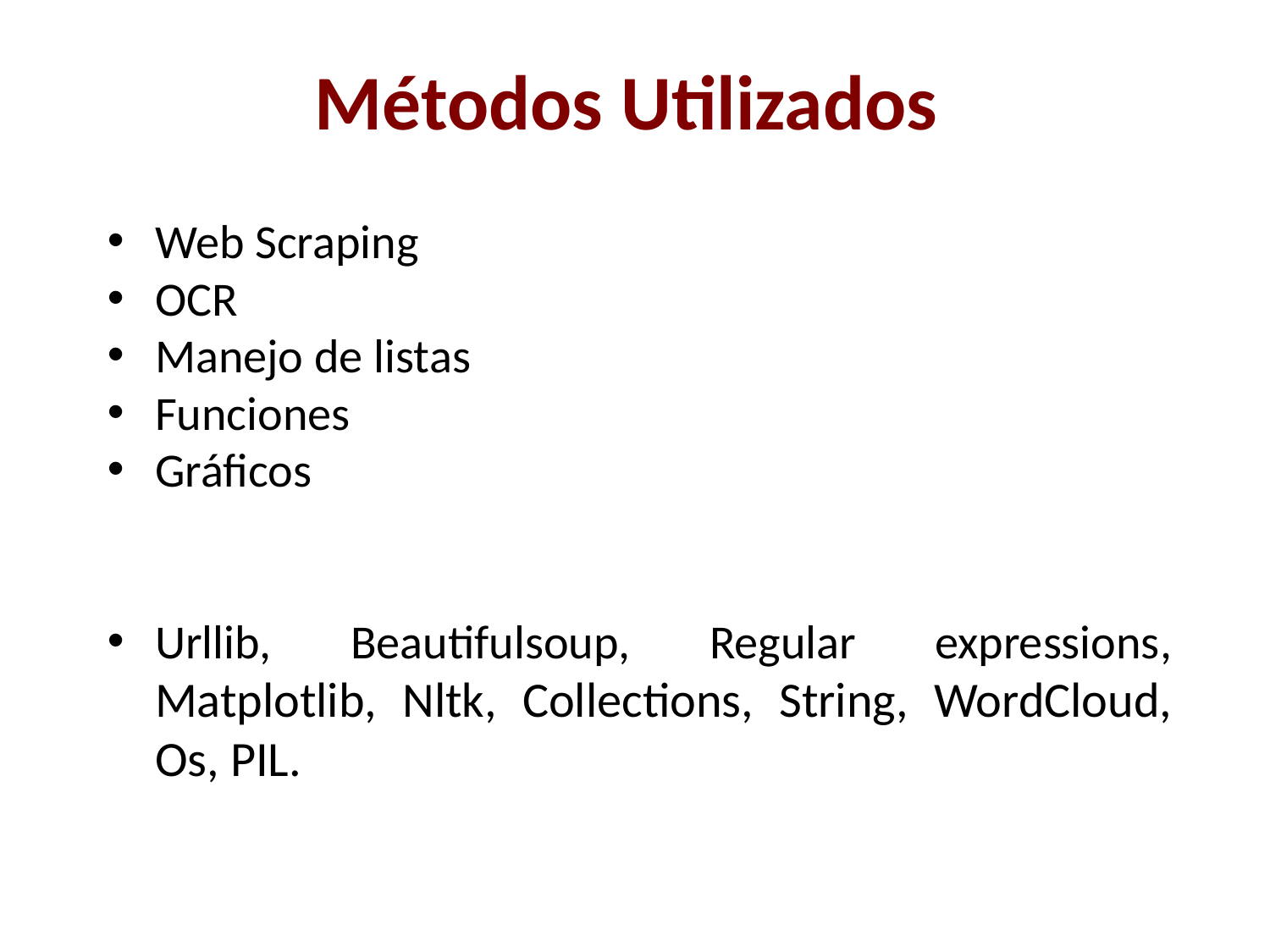

Métodos Utilizados
Web Scraping
OCR
Manejo de listas
Funciones
Gráficos

Urllib, Beautifulsoup, Regular expressions, Matplotlib, Nltk, Collections, String, WordCloud, Os, PIL.